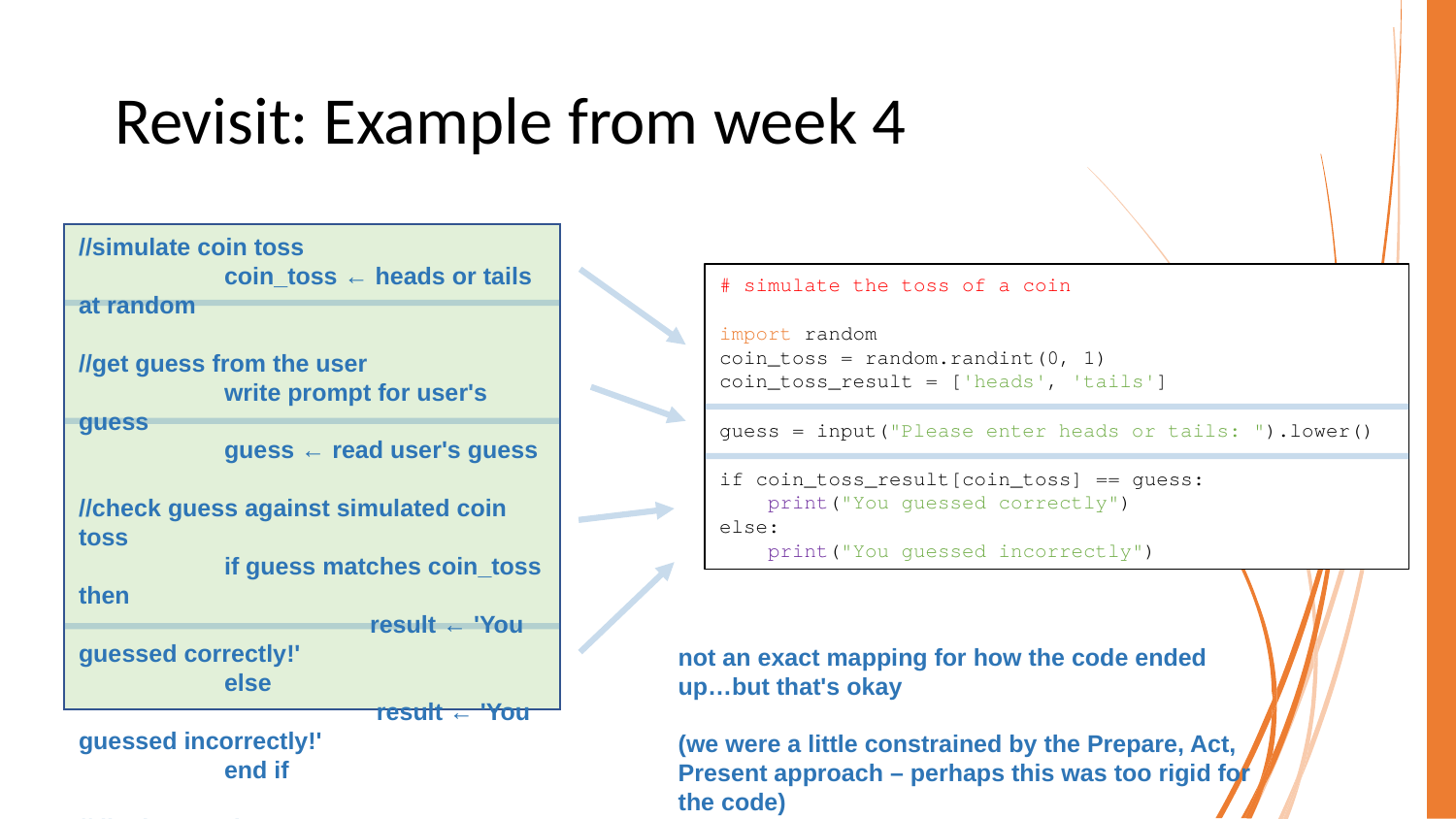

# Revisit: Example from week 4

//simulate coin toss
	coin_toss ← heads or tails at random

//get guess from the user
	write prompt for user's guess
	guess ← read user's guess

//check guess against simulated coin toss
	if guess matches coin_toss then
		result ← 'You guessed correctly!'
	else
		 result ← 'You guessed incorrectly!'
	end if

//display result
	write result
# simulate the toss of a coin

import random
coin_toss = random.randint(0, 1)
coin_toss_result = ['heads', 'tails']

guess = input("Please enter heads or tails: ").lower()

if coin_toss_result[coin_toss] == guess:
    print("You guessed correctly")
else:
    print("You guessed incorrectly")
not an exact mapping for how the code ended up…but that's okay

(we were a little constrained by the Prepare, Act, Present approach – perhaps this was too rigid for the code)